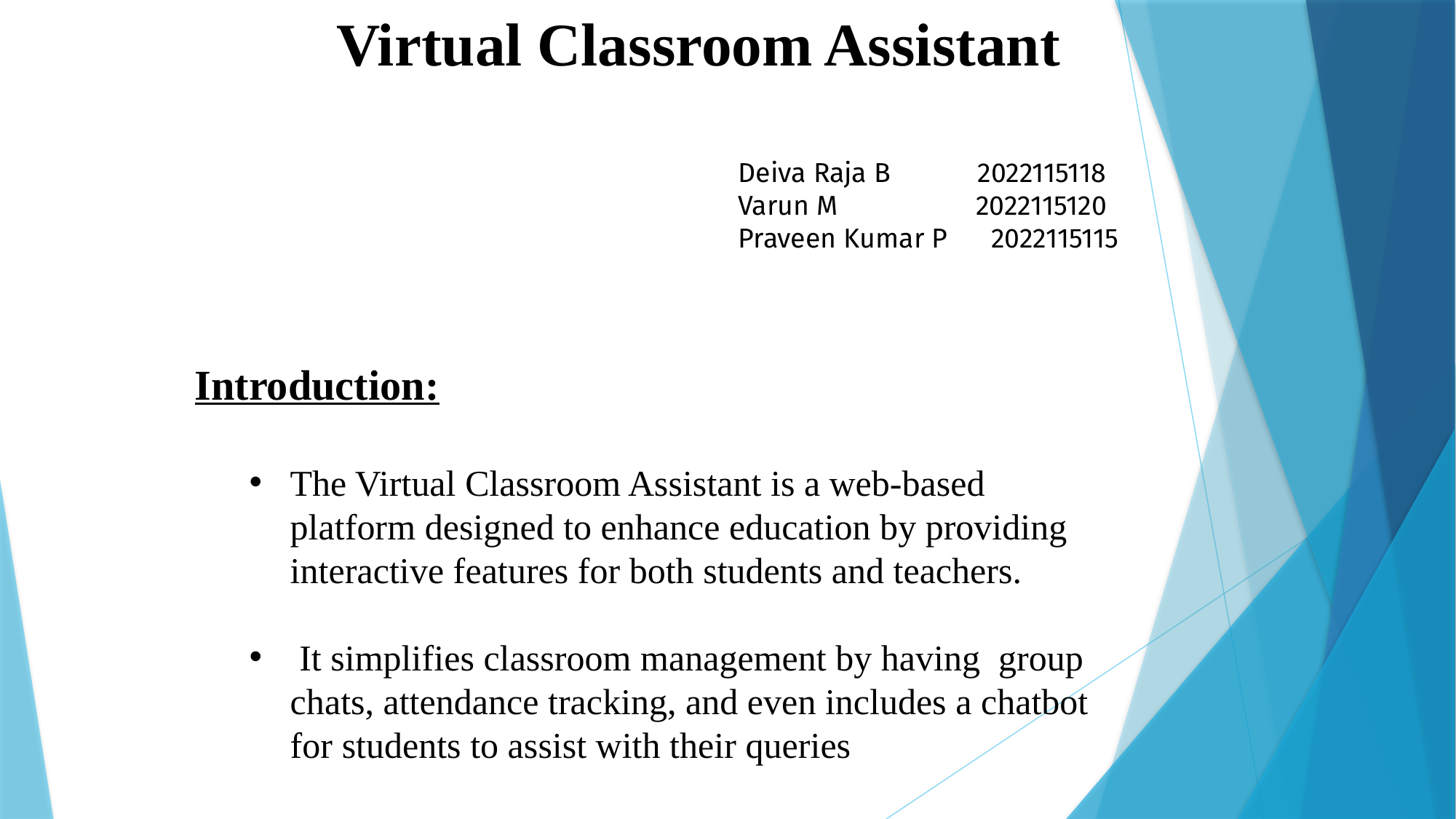

Virtual Classroom Assistant
Deiva Raja B            2022115118
Varun M                   2022115120
Praveen Kumar P      2022115115
Introduction:

The Virtual Classroom Assistant is a web-based platform designed to enhance education by providing interactive features for both students and teachers.

 It simplifies classroom management by having  group chats, attendance tracking, and even includes a chatbot for students to assist with their queries